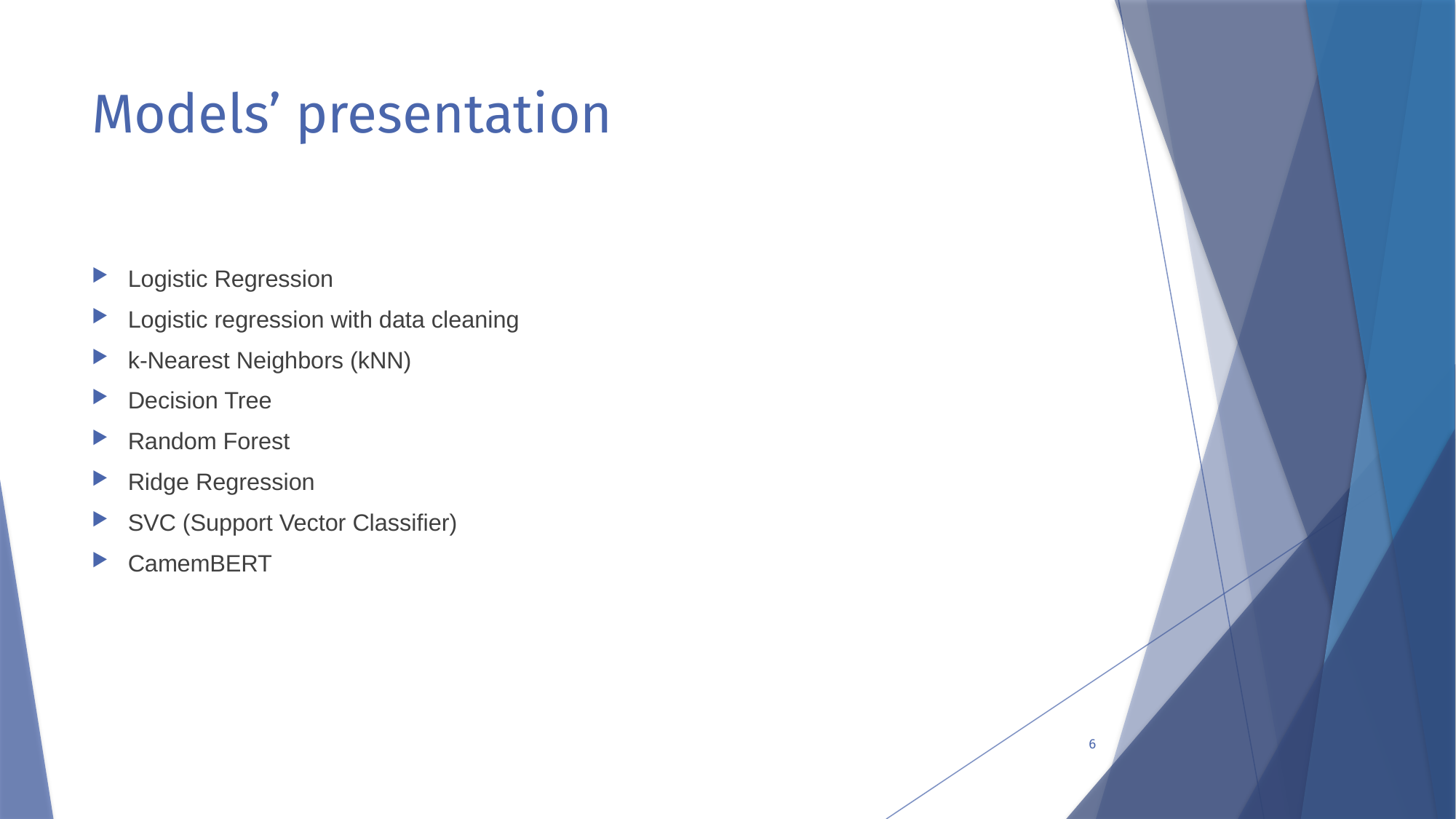

# Models’ presentation
Logistic Regression
Logistic regression with data cleaning
k-Nearest Neighbors (kNN)
Decision Tree
Random Forest
Ridge Regression
SVC (Support Vector Classifier)
CamemBERT
6